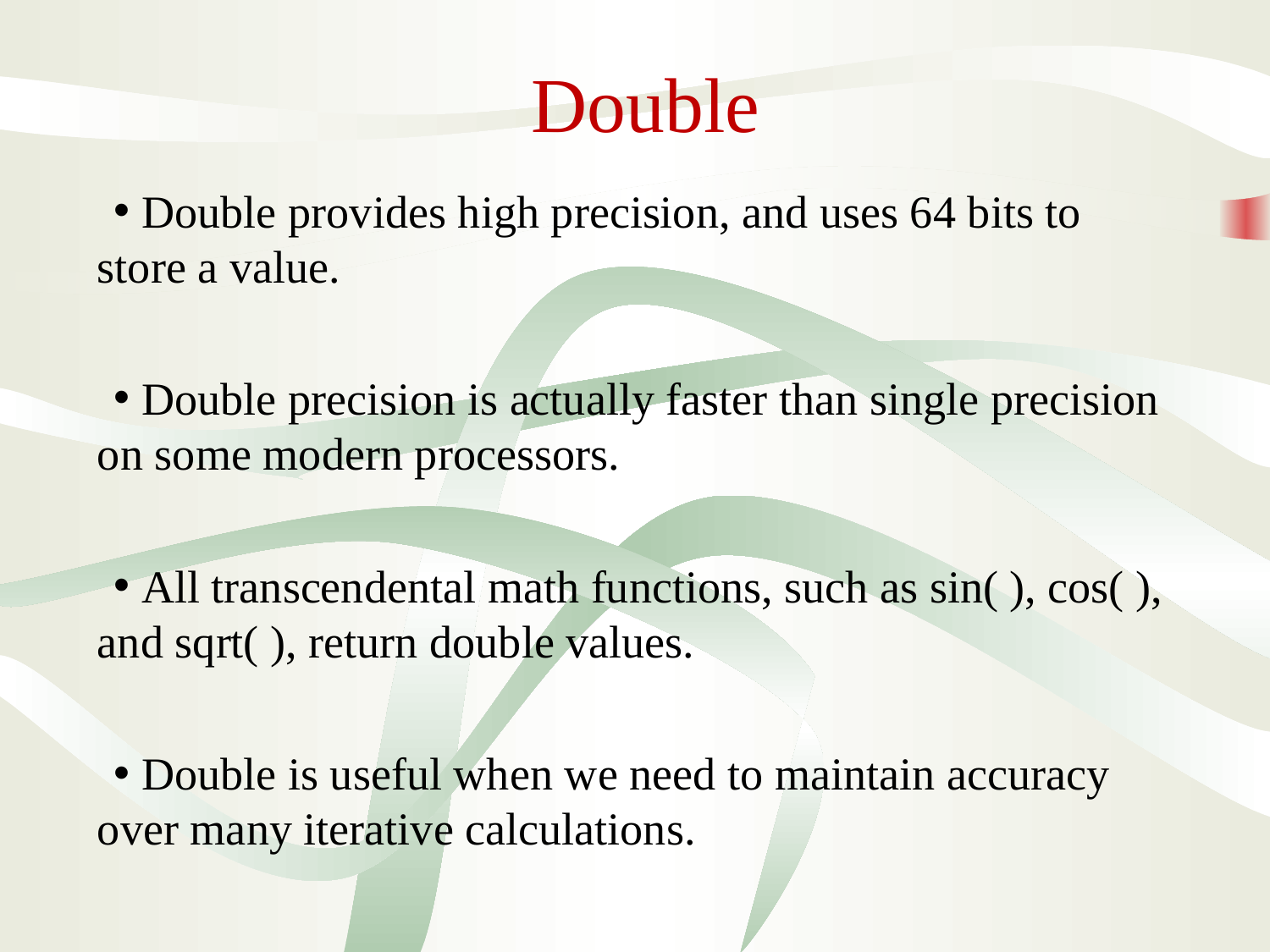

# Double
 Double provides high precision, and uses 64 bits to store a value.

 Double precision is actually faster than single precision on some modern processors.

 All transcendental math functions, such as sin( ), cos( ), and sqrt( ), return double values.

 Double is useful when we need to maintain accuracy over many iterative calculations.